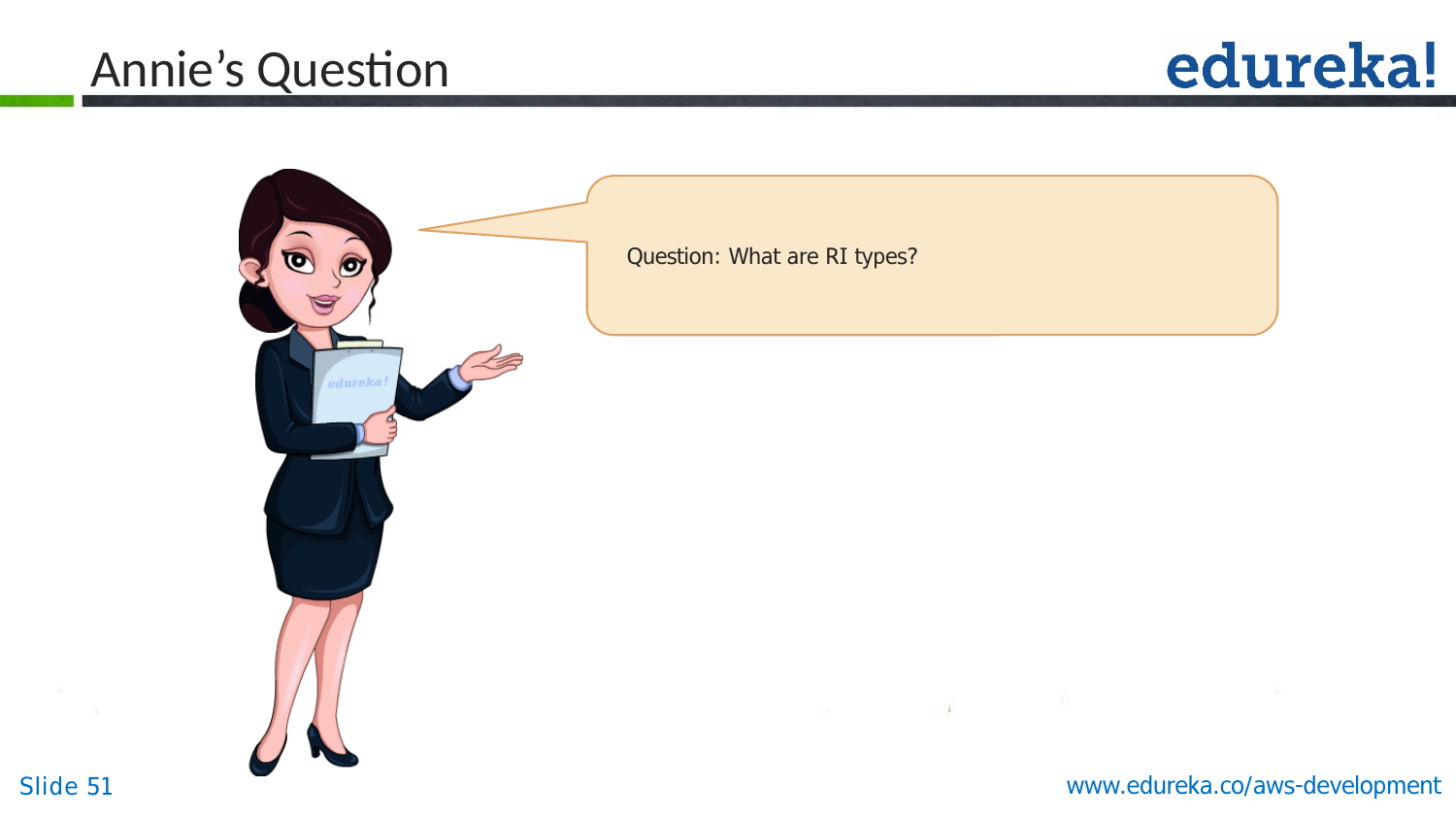

# Annie’s Question

Question: What are RI types?